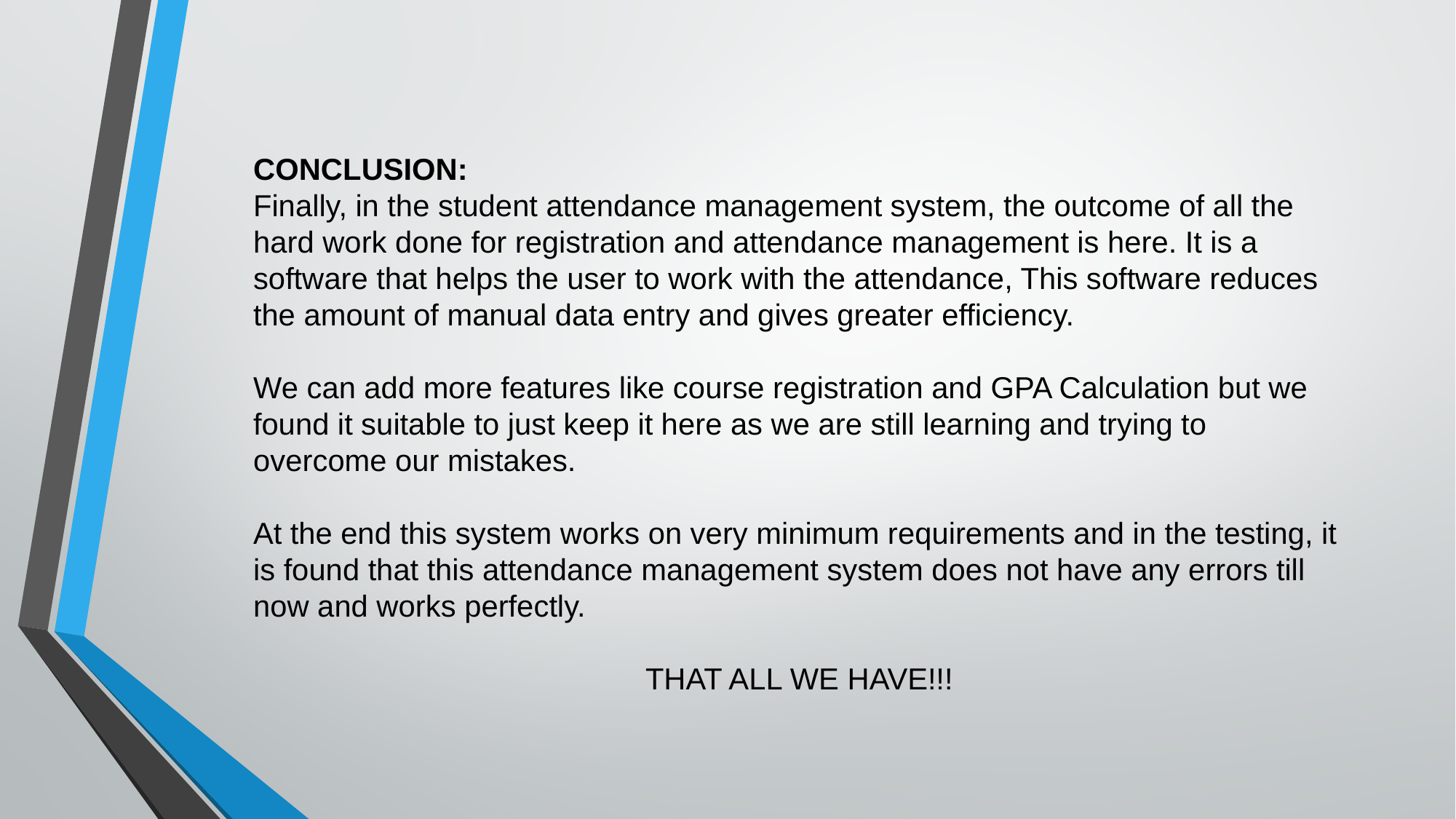

CONCLUSION:
Finally, in the student attendance management system, the outcome of all the hard work done for registration and attendance management is here. It is a software that helps the user to work with the attendance, This software reduces the amount of manual data entry and gives greater efficiency.

We can add more features like course registration and GPA Calculation but we found it suitable to just keep it here as we are still learning and trying to overcome our mistakes.

At the end this system works on very minimum requirements and in the testing, it is found that this attendance management system does not have any errors till now and works perfectly.

THAT ALL WE HAVE!!!

#